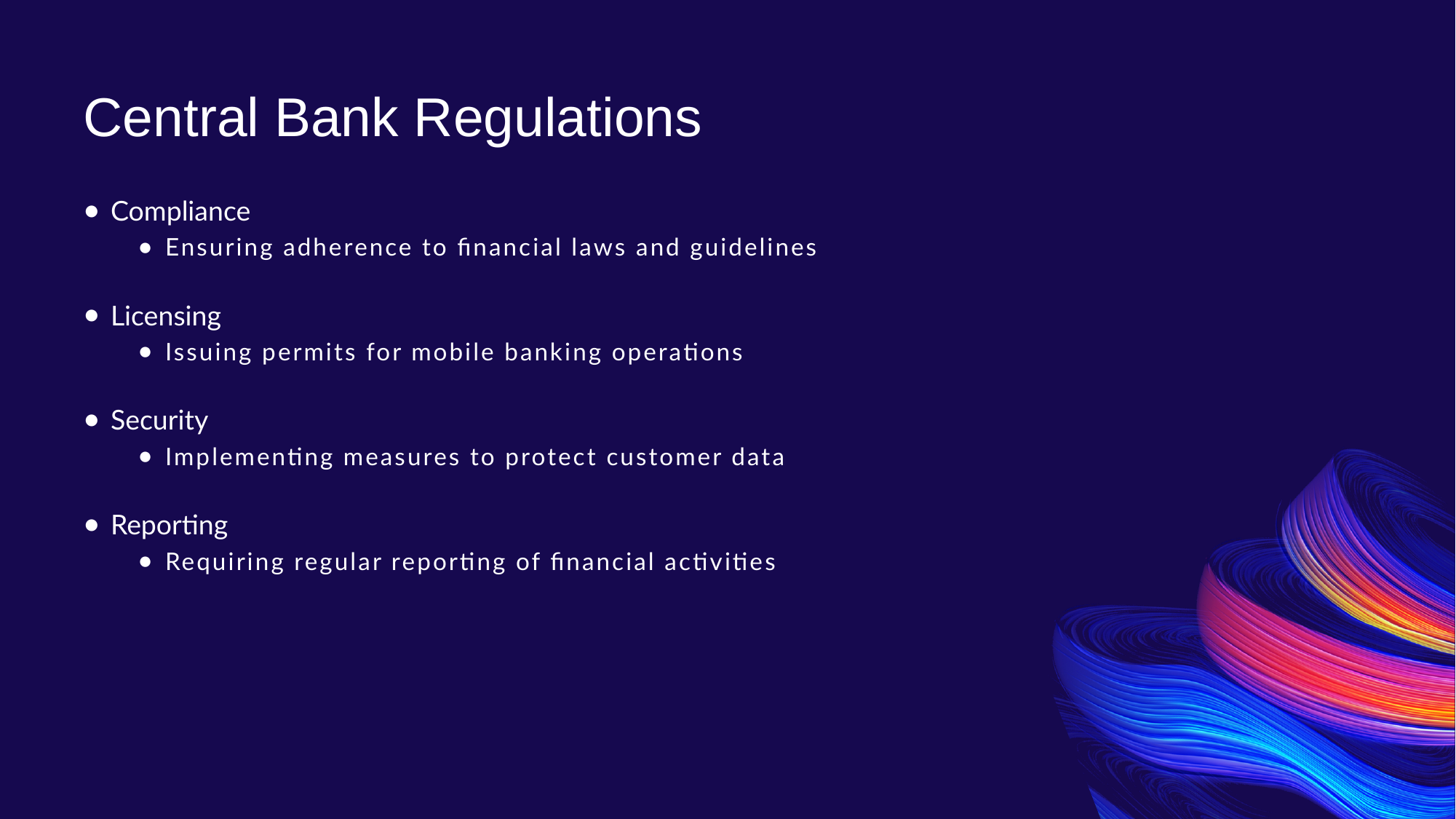

Central Bank Regulations
Compliance
Ensuring adherence to financial laws and guidelines
Licensing
Issuing permits for mobile banking operations
Security
Implementing measures to protect customer data
Reporting
Requiring regular reporting of financial activities